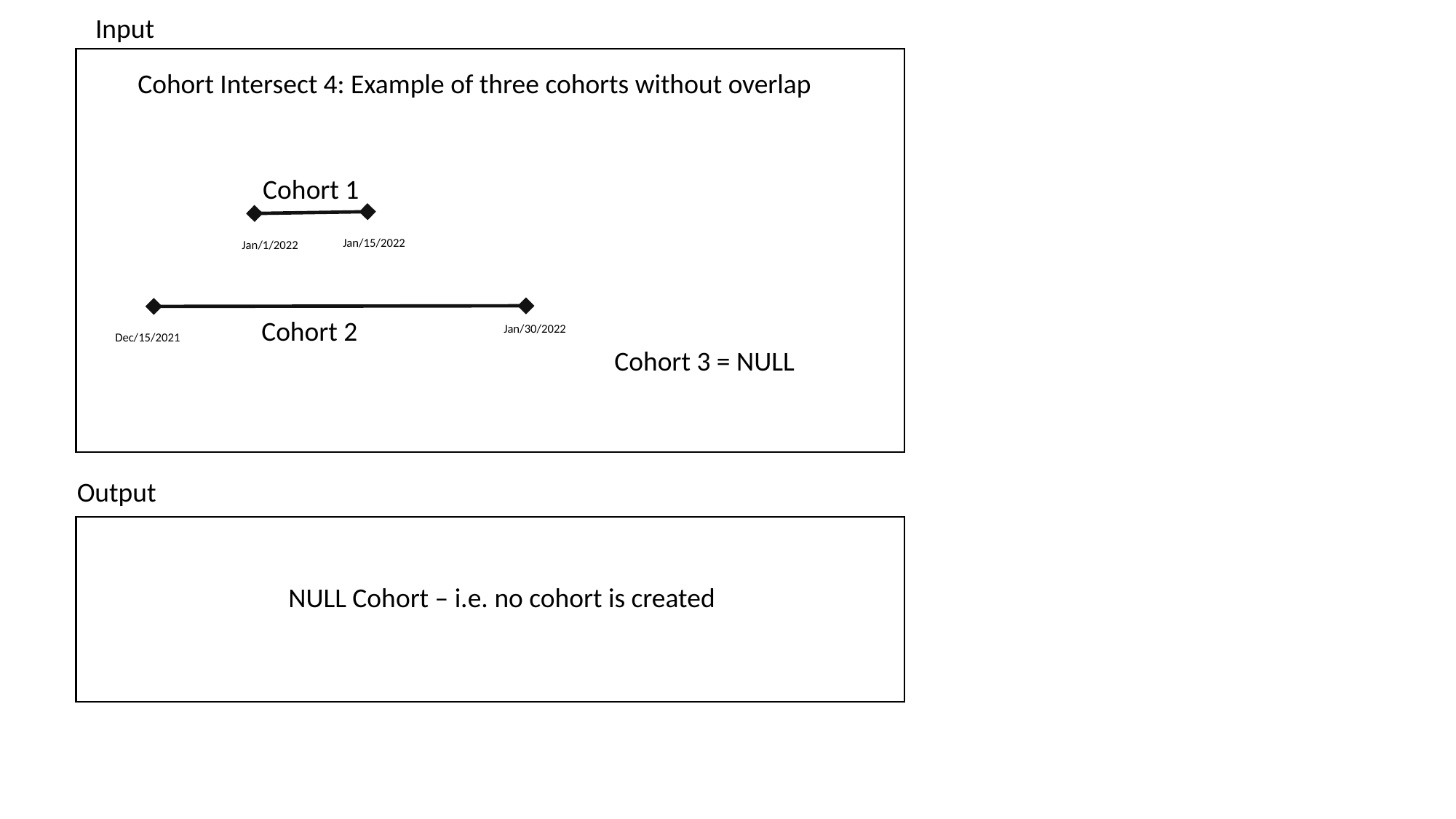

Input

Cohort Intersect 4: Example of three cohorts without overlap
Cohort 1
Jan/15/2022
Jan/1/2022
Cohort 2
Jan/30/2022
Dec/15/2021
Cohort 3 = NULL
Output

NULL Cohort – i.e. no cohort is created